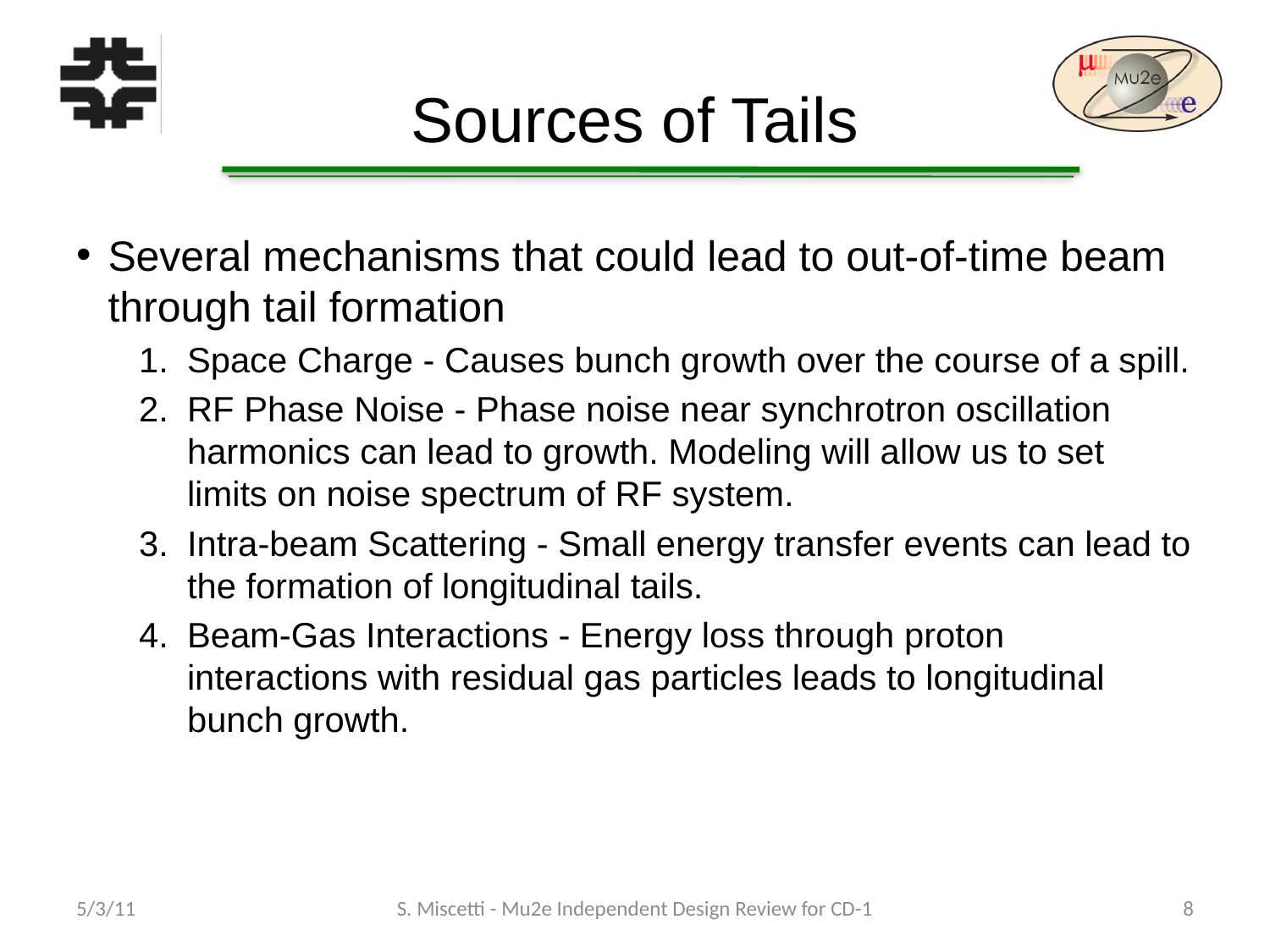

# Sources of Tails
Several mechanisms that could lead to out-of-time beam through tail formation
Space Charge - Causes bunch growth over the course of a spill.
RF Phase Noise - Phase noise near synchrotron oscillation harmonics can lead to growth. Modeling will allow us to set limits on noise spectrum of RF system.
Intra-beam Scattering - Small energy transfer events can lead to the formation of longitudinal tails.
Beam-Gas Interactions - Energy loss through proton interactions with residual gas particles leads to longitudinal bunch growth.

5/3/11
S. Miscetti - Mu2e Independent Design Review for CD-1
8